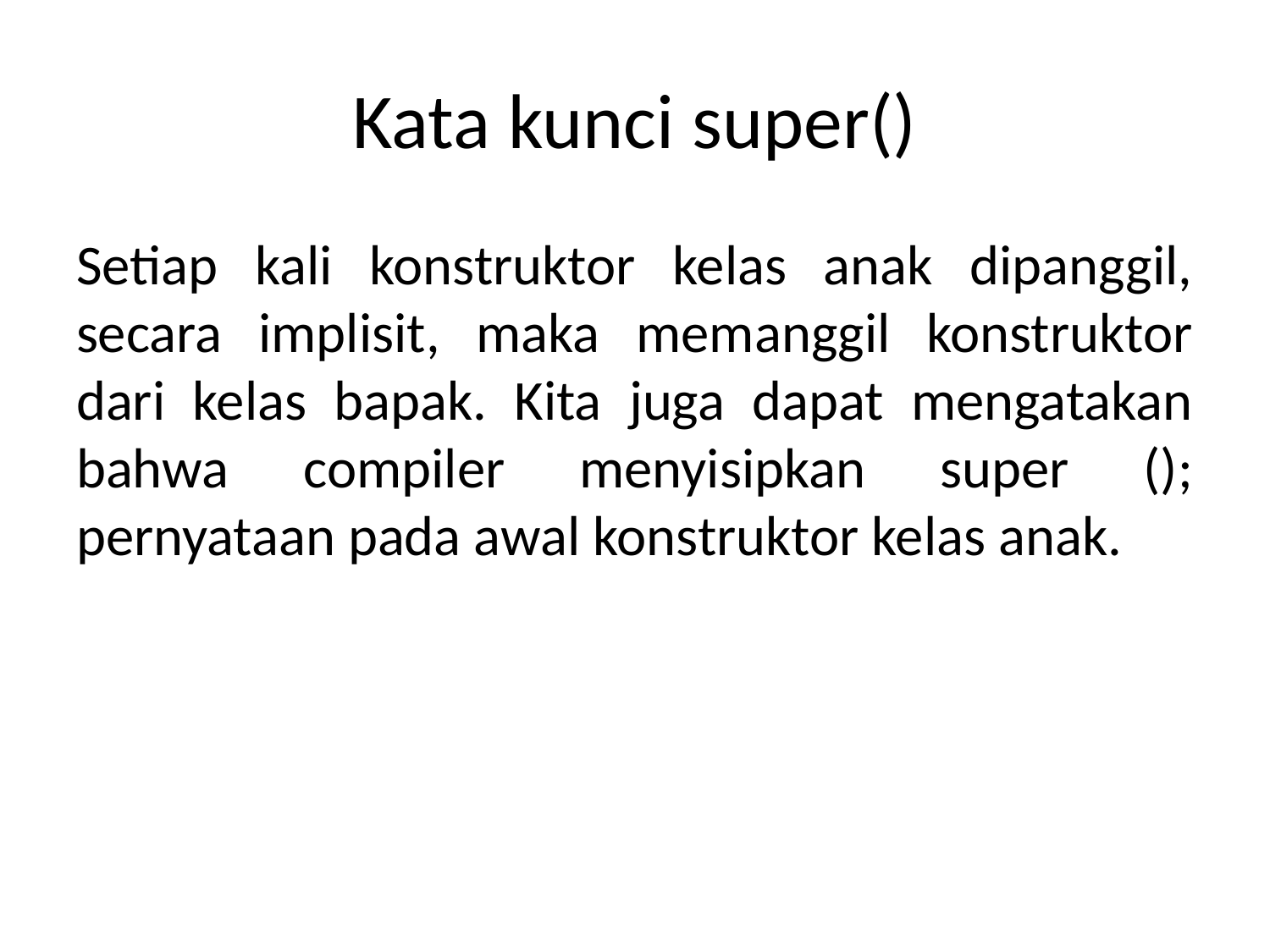

# Kata kunci super()
Setiap kali konstruktor kelas anak dipanggil, secara implisit, maka memanggil konstruktor dari kelas bapak. Kita juga dapat mengatakan bahwa compiler menyisipkan super (); pernyataan pada awal konstruktor kelas anak.